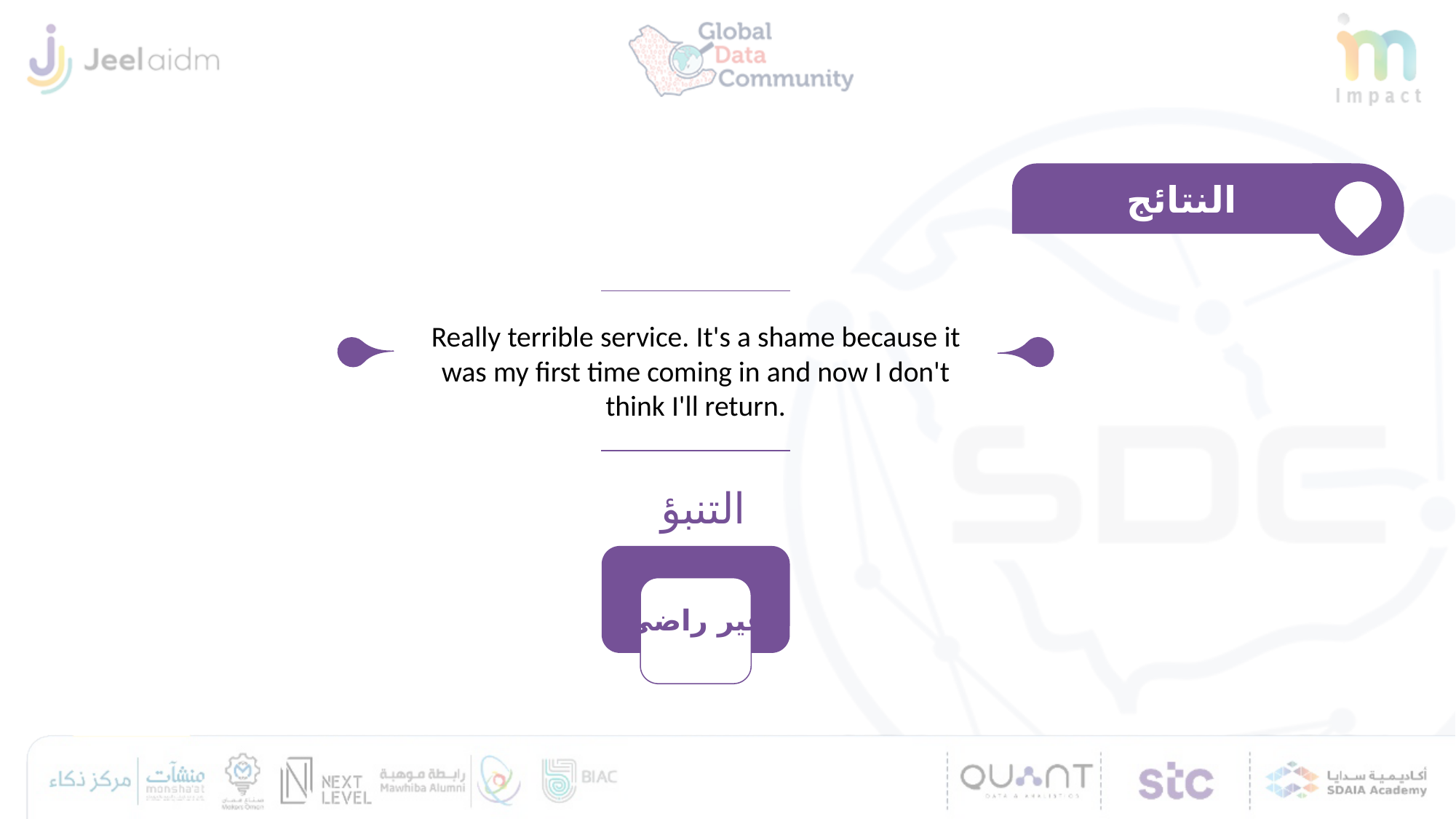

النتائج

Really terrible service. It's a shame because it was my first time coming in and now I don't think I'll return.

التنبؤ

غير راضي